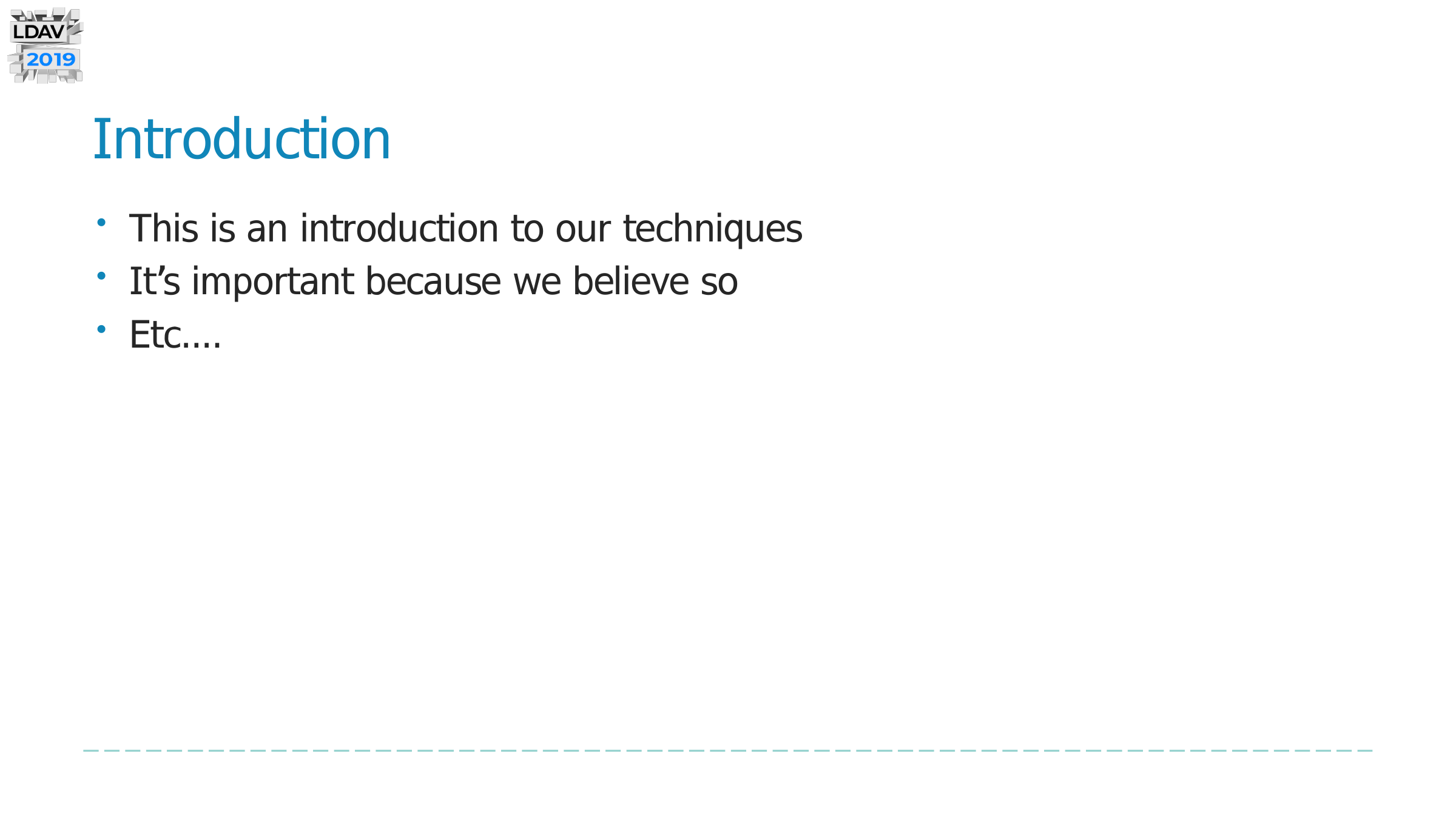

# Introduction
This is an introduction to our techniques
It’s important because we believe so
Etc….